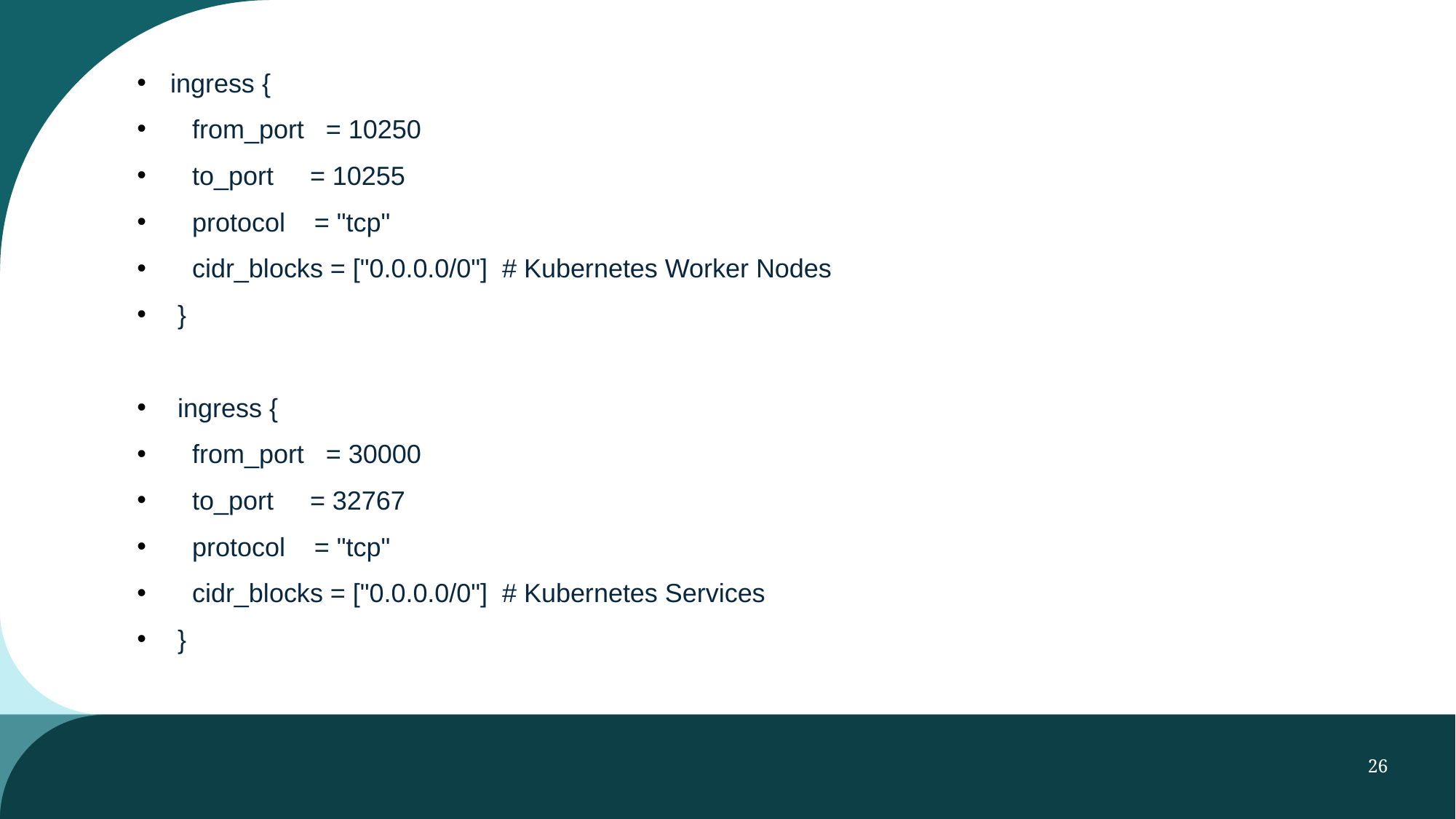

ingress {
    from_port   = 10250
    to_port     = 10255
    protocol    = "tcp"
    cidr_blocks = ["0.0.0.0/0"]  # Kubernetes Worker Nodes
  }

  ingress {
    from_port   = 30000
    to_port     = 32767
    protocol    = "tcp"
    cidr_blocks = ["0.0.0.0/0"]  # Kubernetes Services
  }
26